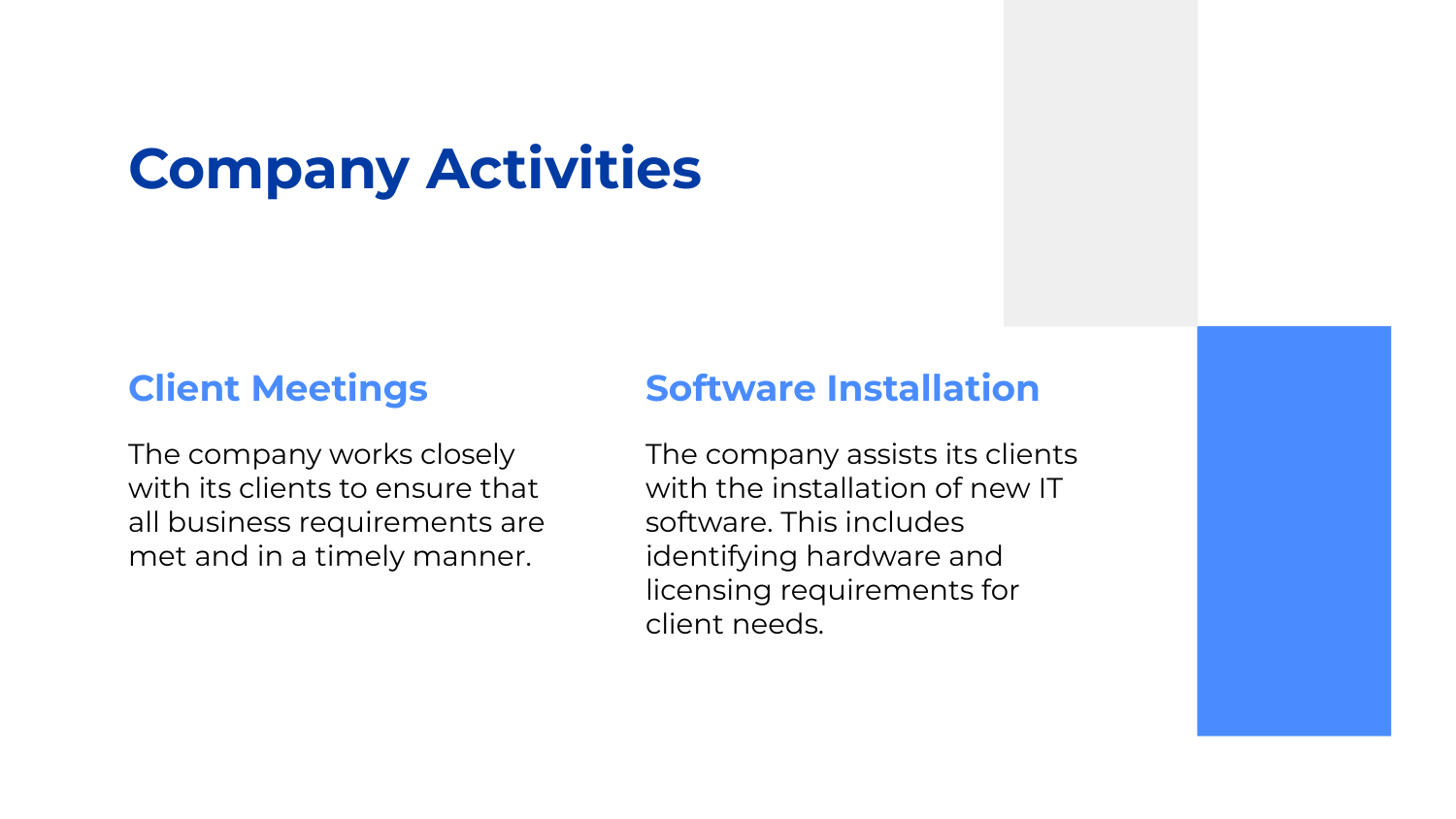

# Company Activities

Client Meetings
Software Installation
The company works closely with its clients to ensure that all business requirements are met and in a timely manner.
The company assists its clients with the installation of new IT software. This includes identifying hardware and licensing requirements for client needs.